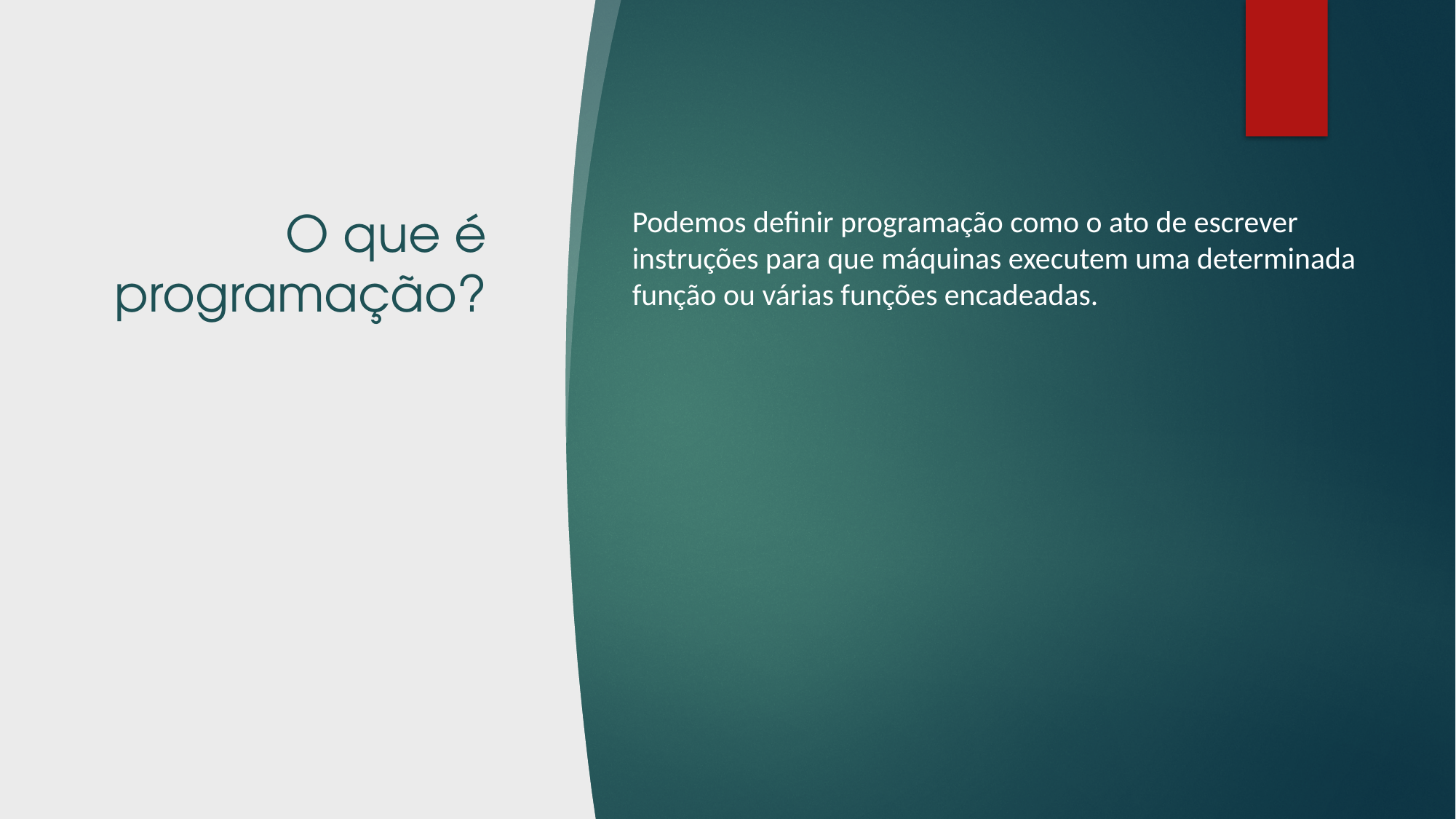

# O que é programação?
Podemos definir programação como o ato de escrever instruções para que máquinas executem uma determinada função ou várias funções encadeadas.